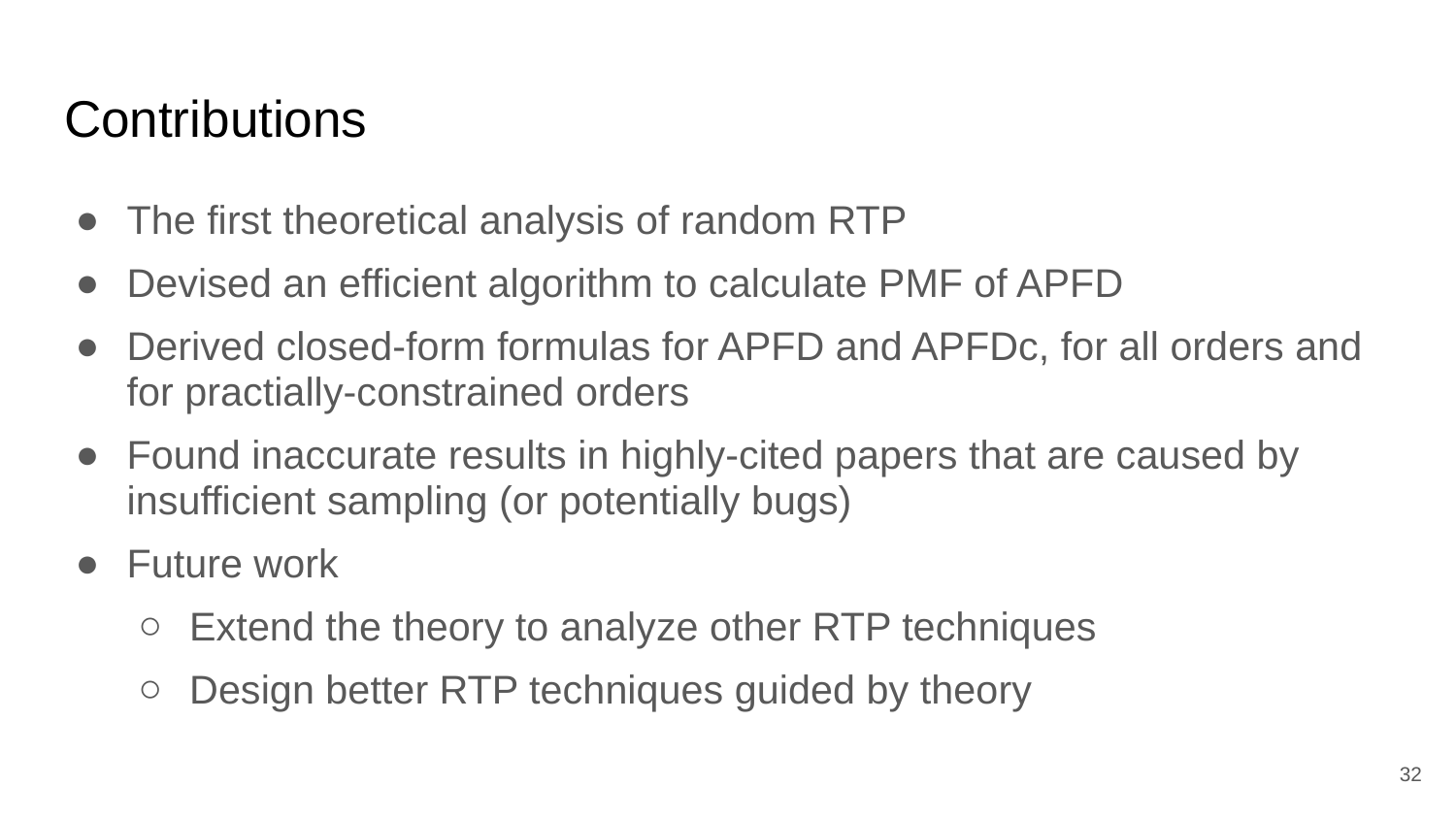

# Contributions
The first theoretical analysis of random RTP
Devised an efficient algorithm to calculate PMF of APFD
Derived closed-form formulas for APFD and APFDc, for all orders and for practially-constrained orders
Found inaccurate results in highly-cited papers that are caused by insufficient sampling (or potentially bugs)
Future work
Extend the theory to analyze other RTP techniques
Design better RTP techniques guided by theory
32